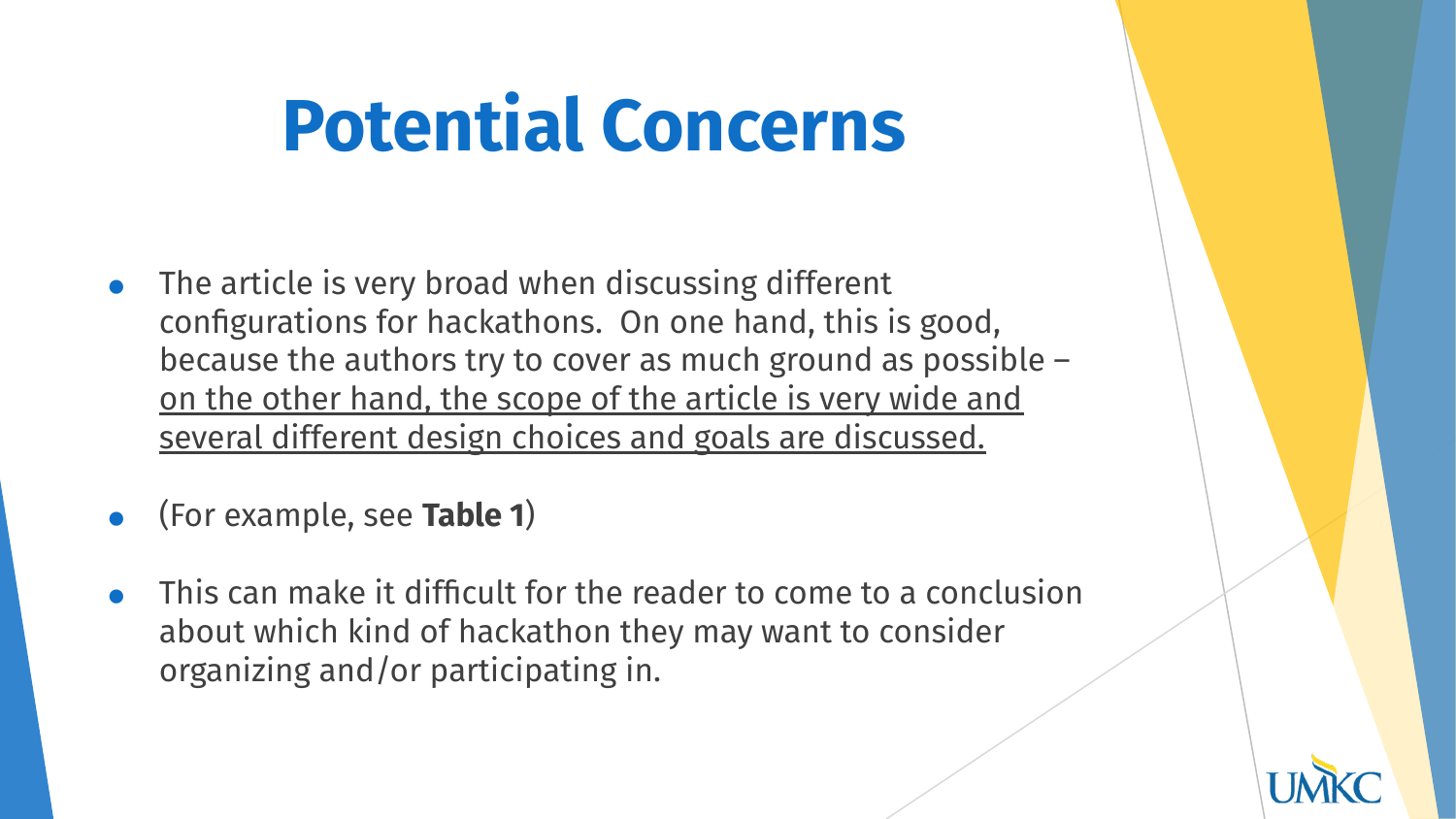

# Potential Concerns

The article is very broad when discussing different configurations for hackathons.  On one hand, this is good, because the authors try to cover as much ground as possible – on the other hand, the scope of the article is very wide and several different design choices and goals are discussed.

(For example, see Table 1)

This can make it difficult for the reader to come to a conclusion about which kind of hackathon they may want to consider organizing and/or participating in.